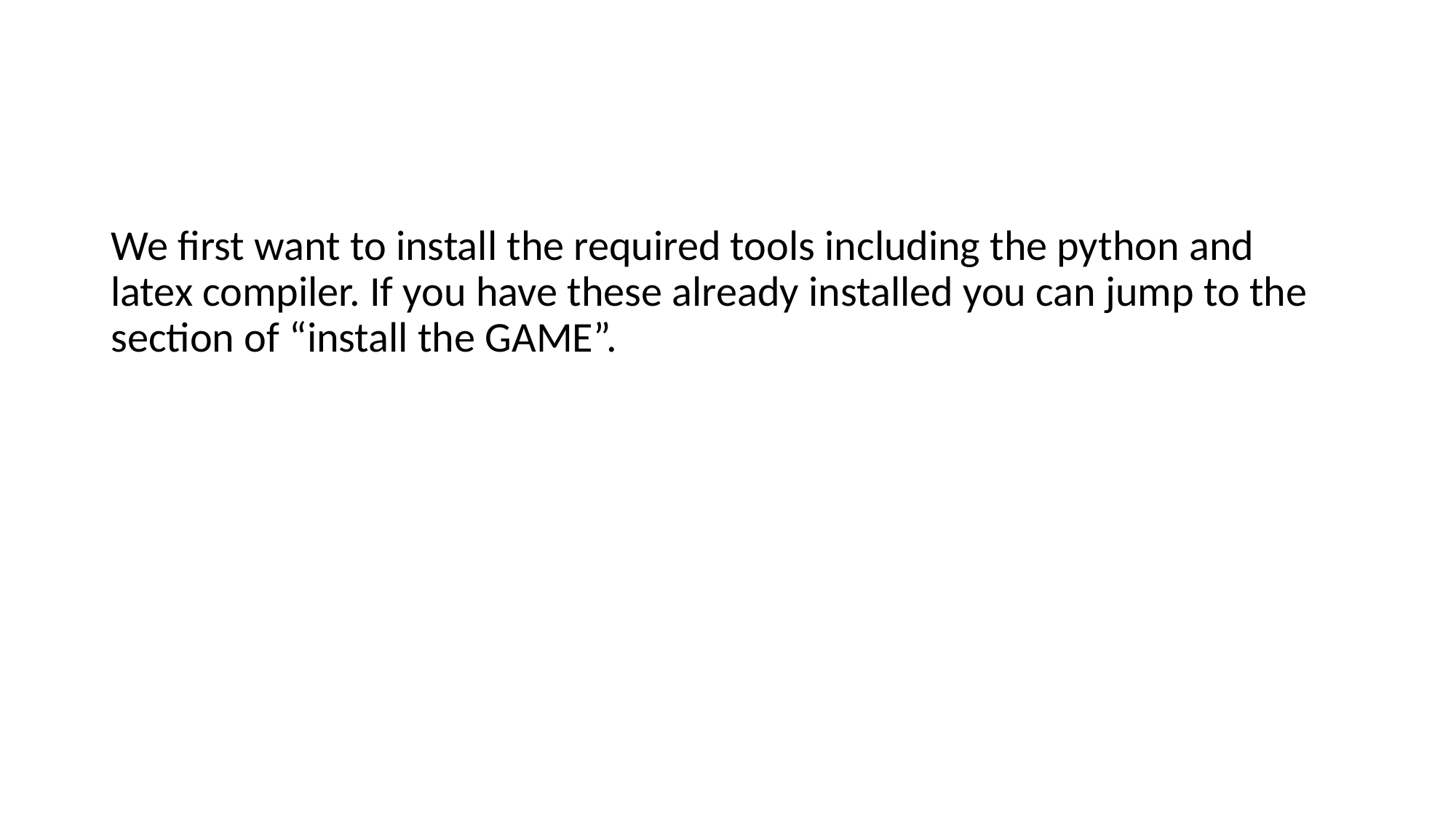

We first want to install the required tools including the python and latex compiler. If you have these already installed you can jump to the section of “install the GAME”.